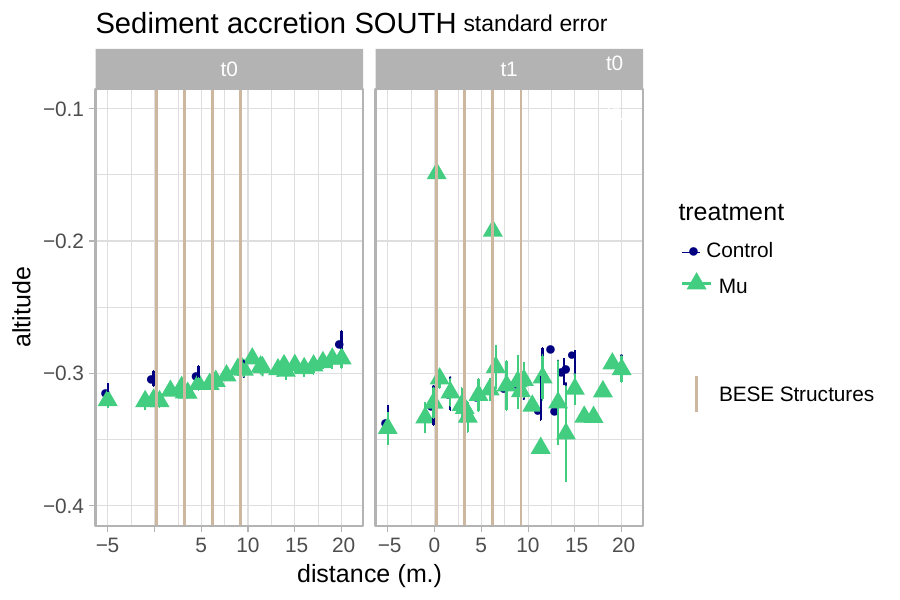

standard error
t0	t1

# Sediment accretion SOUTH

t0
t1

−0.1

treatment
 ● Control  Mu

−0.2

altitude

●

● ●
●

●

●

−0.3

●
●●

●

●

●

●

BESE Structures

●

● ●

●

●

−0.4

−5
5
10	15	20	−5
0
5
10	15	20
distance (m.)
65